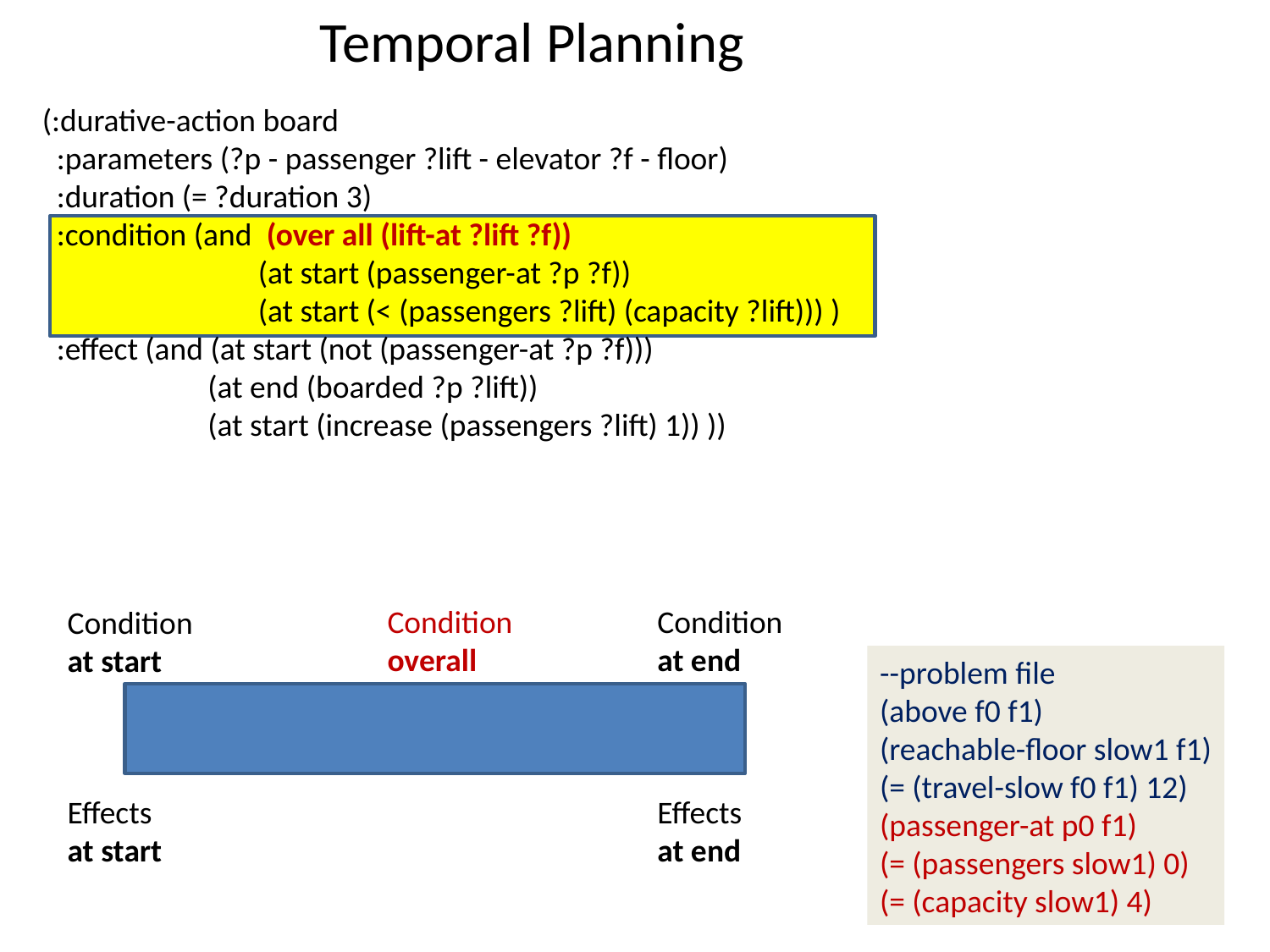

Temporal Planning
(:durative-action board
  :parameters (?p - passenger ?lift - elevator ?f - floor)
  :duration (= ?duration 3)
  :condition (and  (over all (lift-at ?lift ?f))
                              (at start (passenger-at ?p ?f))
                              (at start (< (passengers ?lift) (capacity ?lift))) )
  :effect (and (at start (not (passenger-at ?p ?f)))
                       (at end (boarded ?p ?lift))
                       (at start (increase (passengers ?lift) 1)) ))

Condition
overall
Condition
at end
Condition
at start
--problem file
(above f0 f1)
(reachable-floor slow1 f1)
(= (travel-slow f0 f1) 12)
(passenger-at p0 f1)
(= (passengers slow1) 0)
(= (capacity slow1) 4)

Effects
at end
Effects
at start